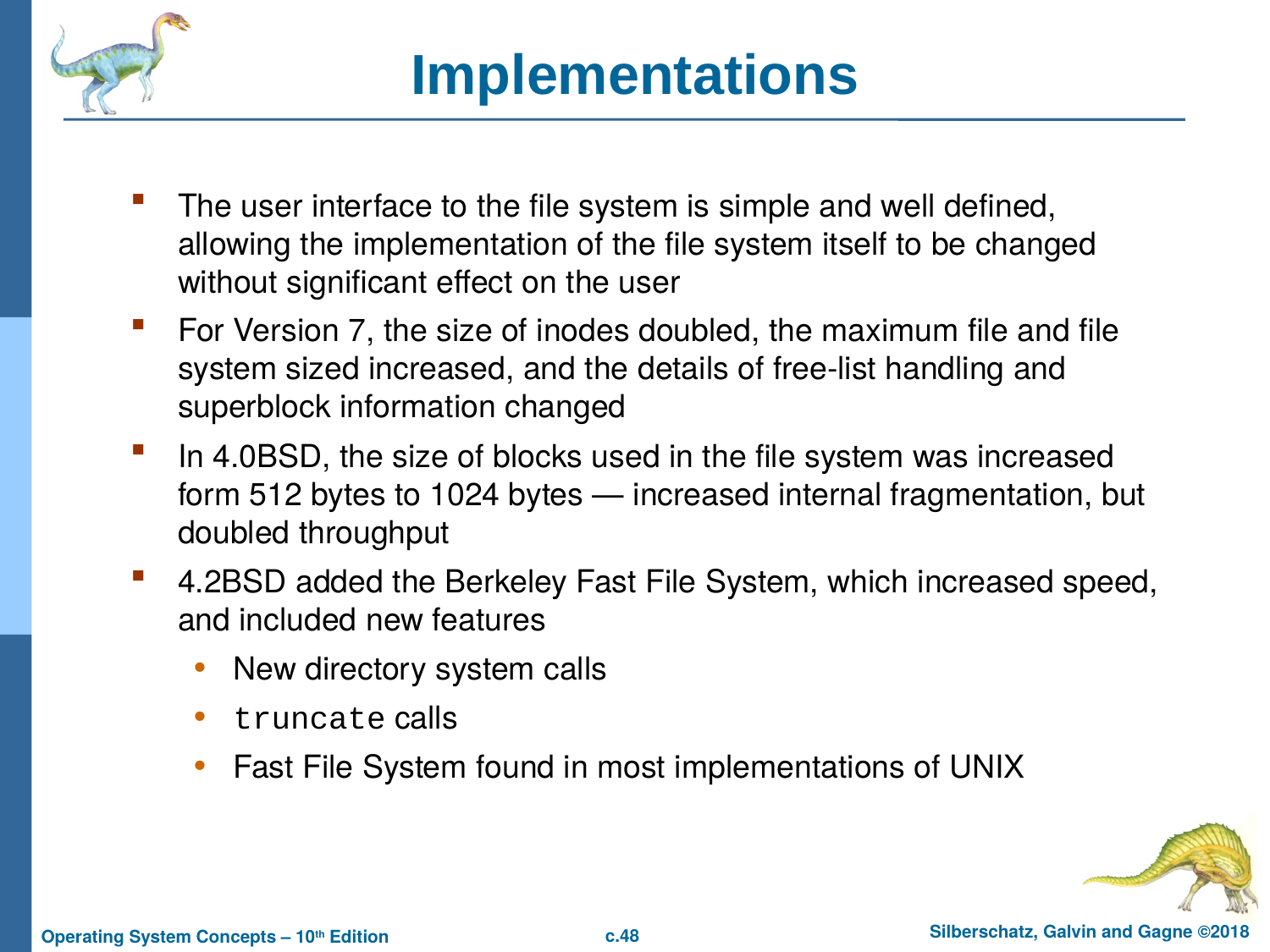

# Implementations
The user interface to the file system is simple and well defined, allowing the implementation of the file system itself to be changed without significant effect on the user
For Version 7, the size of inodes doubled, the maximum file and file system sized increased, and the details of free-list handling and superblock information changed
In 4.0BSD, the size of blocks used in the file system was increased form 512 bytes to 1024 bytes — increased internal fragmentation, but doubled throughput
4.2BSD added the Berkeley Fast File System, which increased speed, and included new features
New directory system calls
truncate calls
Fast File System found in most implementations of UNIX